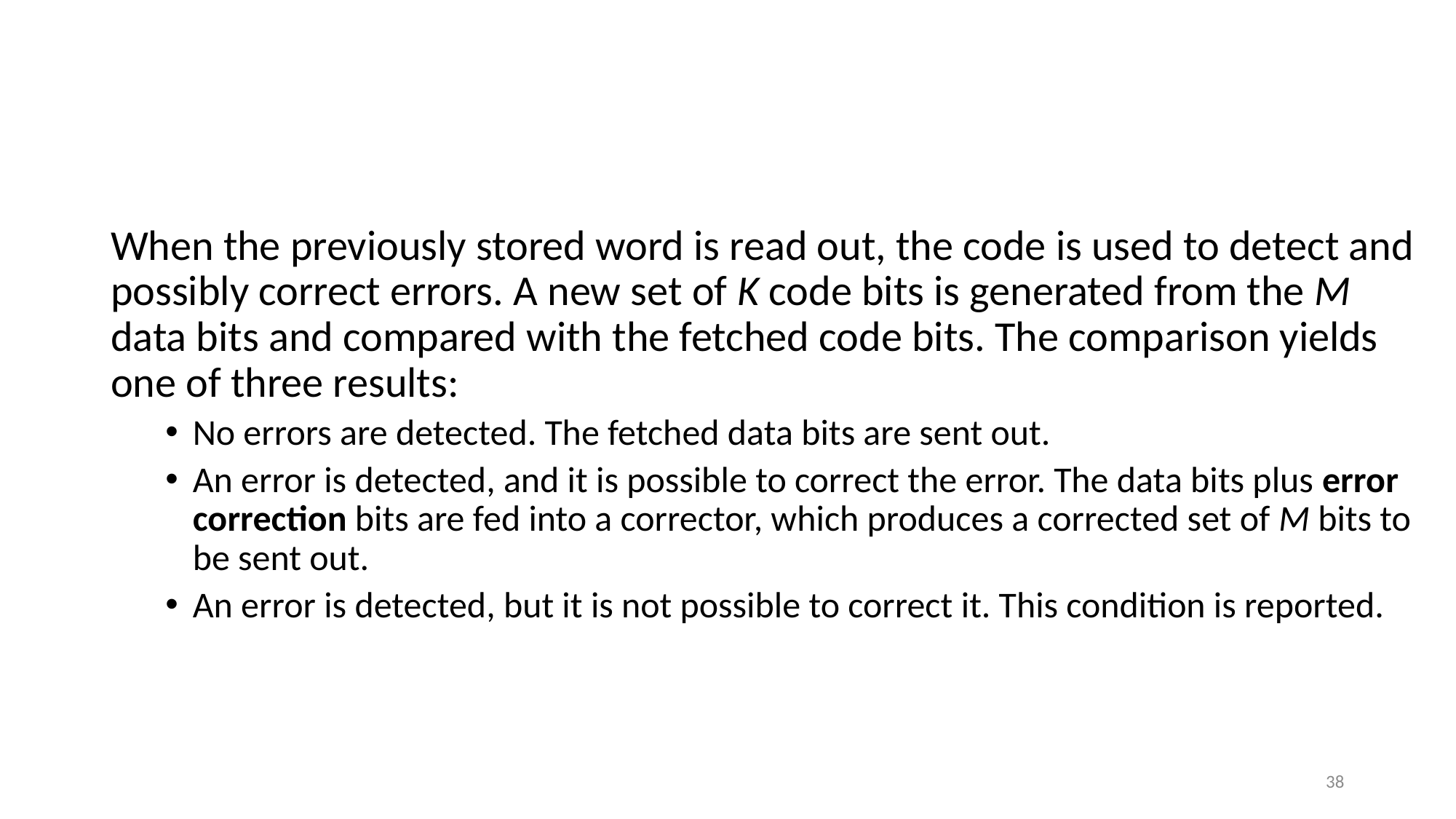

When the previously stored word is read out, the code is used to detect and possibly correct errors. A new set of K code bits is generated from the M data bits and compared with the fetched code bits. The comparison yields one of three results:
No errors are detected. The fetched data bits are sent out.
An error is detected, and it is possible to correct the error. The data bits plus error correction bits are fed into a corrector, which produces a corrected set of M bits to be sent out.
An error is detected, but it is not possible to correct it. This condition is reported.
38